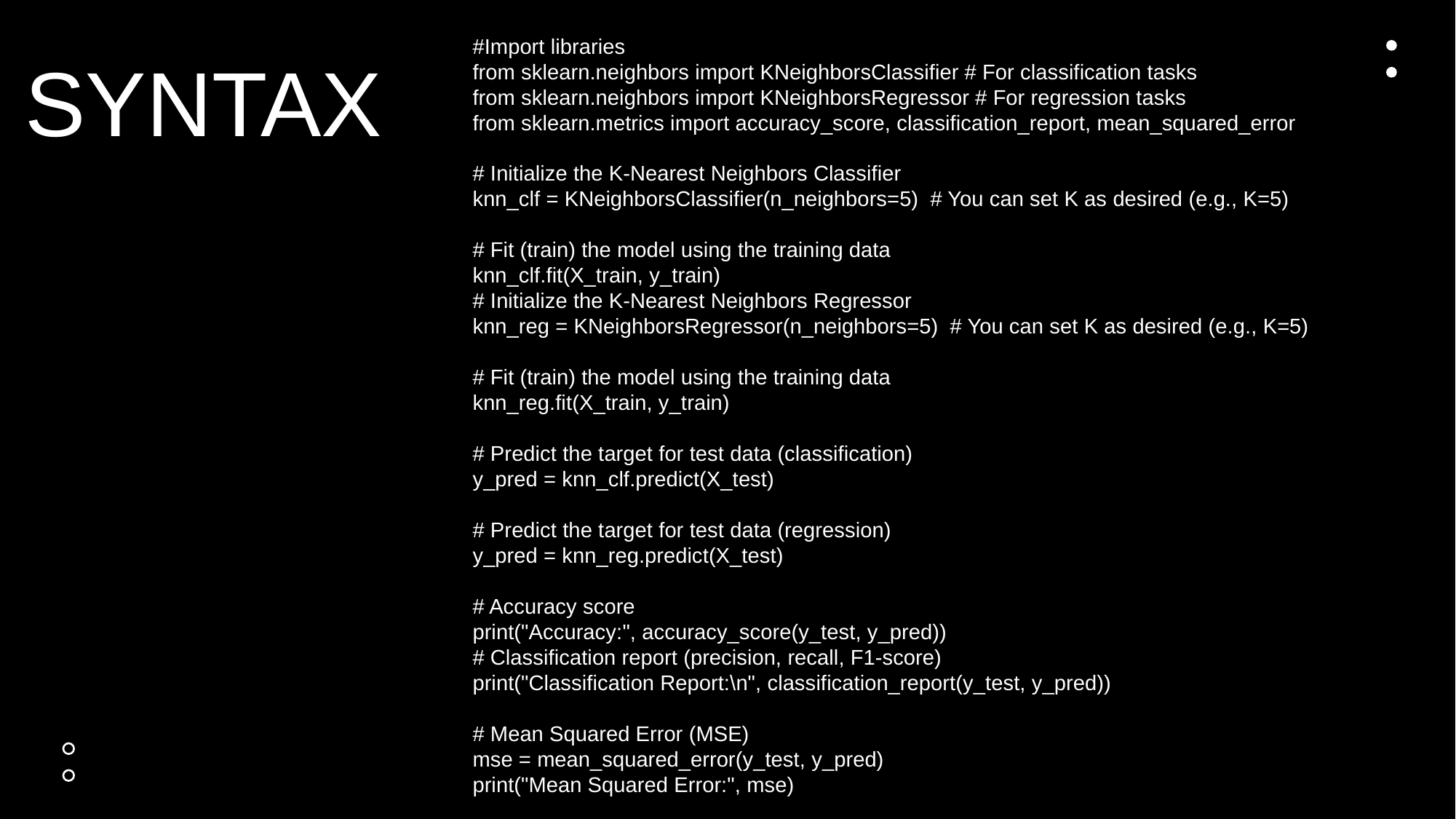

#Import libraries
from sklearn.neighbors import KNeighborsClassifier # For classification tasks
from sklearn.neighbors import KNeighborsRegressor # For regression tasks
from sklearn.metrics import accuracy_score, classification_report, mean_squared_error

# Initialize the K-Nearest Neighbors Classifier
knn_clf = KNeighborsClassifier(n_neighbors=5)  # You can set K as desired (e.g., K=5)

# Fit (train) the model using the training data
knn_clf.fit(X_train, y_train)
# Initialize the K-Nearest Neighbors Regressor
knn_reg = KNeighborsRegressor(n_neighbors=5)  # You can set K as desired (e.g., K=5)

# Fit (train) the model using the training data
knn_reg.fit(X_train, y_train)

# Predict the target for test data (classification)
y_pred = knn_clf.predict(X_test)

# Predict the target for test data (regression)
y_pred = knn_reg.predict(X_test)

# Accuracy score
print("Accuracy:", accuracy_score(y_test, y_pred))
# Classification report (precision, recall, F1-score)
print("Classification Report:\n", classification_report(y_test, y_pred))

# Mean Squared Error (MSE)
mse = mean_squared_error(y_test, y_pred)
print("Mean Squared Error:", mse)

SYNTAX